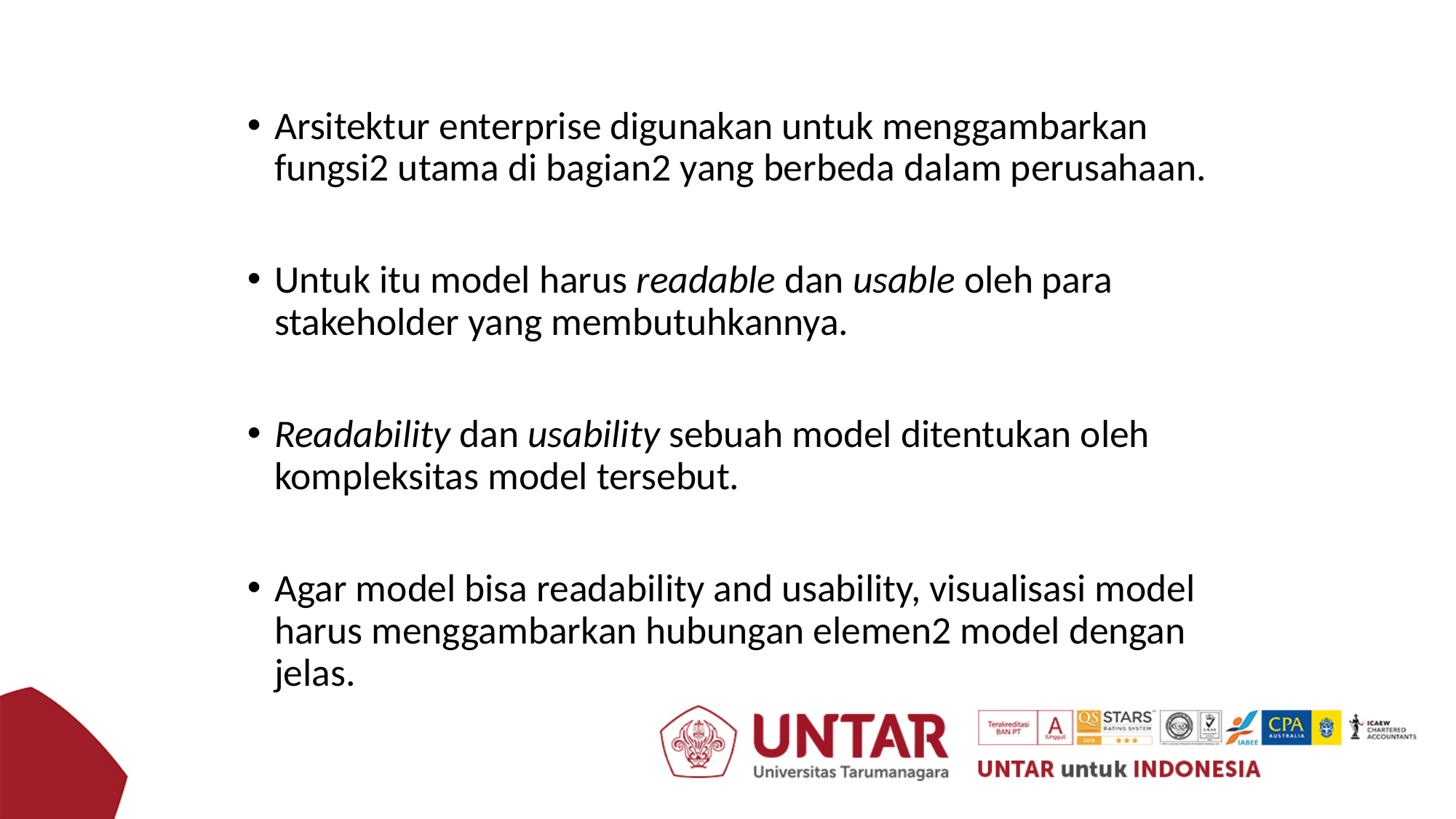

Arsitektur enterprise digunakan untuk menggambarkan fungsi2 utama di bagian2 yang berbeda dalam perusahaan.

Untuk itu model harus readable dan usable oleh para stakeholder yang membutuhkannya.

Readability dan usability sebuah model ditentukan oleh kompleksitas model tersebut.

Agar model bisa readability and usability, visualisasi model harus menggambarkan hubungan elemen2 model dengan jelas.